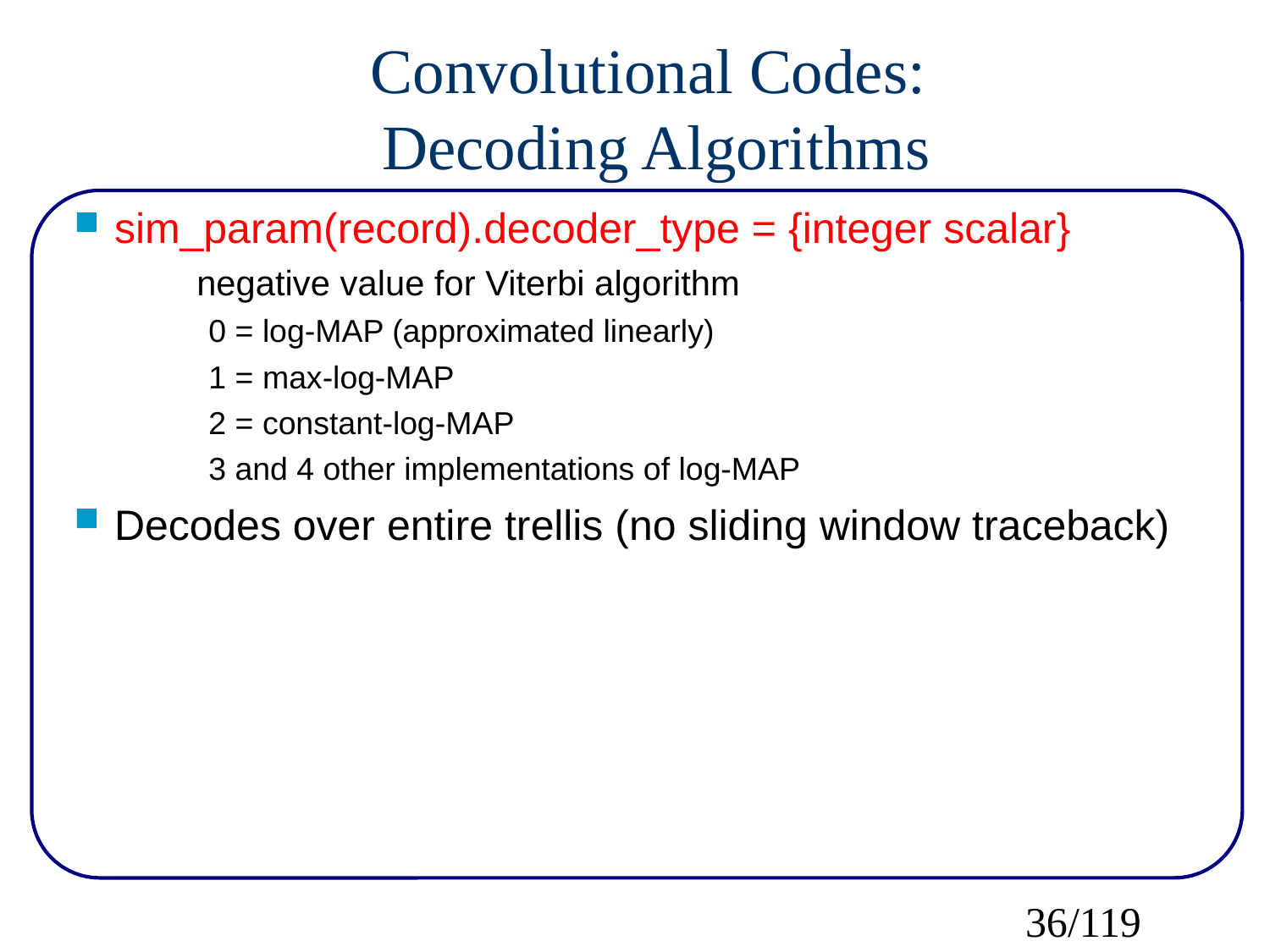

Convolutional Codes:
Decoding Algorithms
sim_param(record).decoder_type = {integer scalar}
	  negative value for Viterbi algorithm
0 = log-MAP (approximated linearly)
1 = max-log-MAP
2 = constant-log-MAP
3 and 4 other implementations of log-MAP
Decodes over entire trellis (no sliding window traceback)

36/119